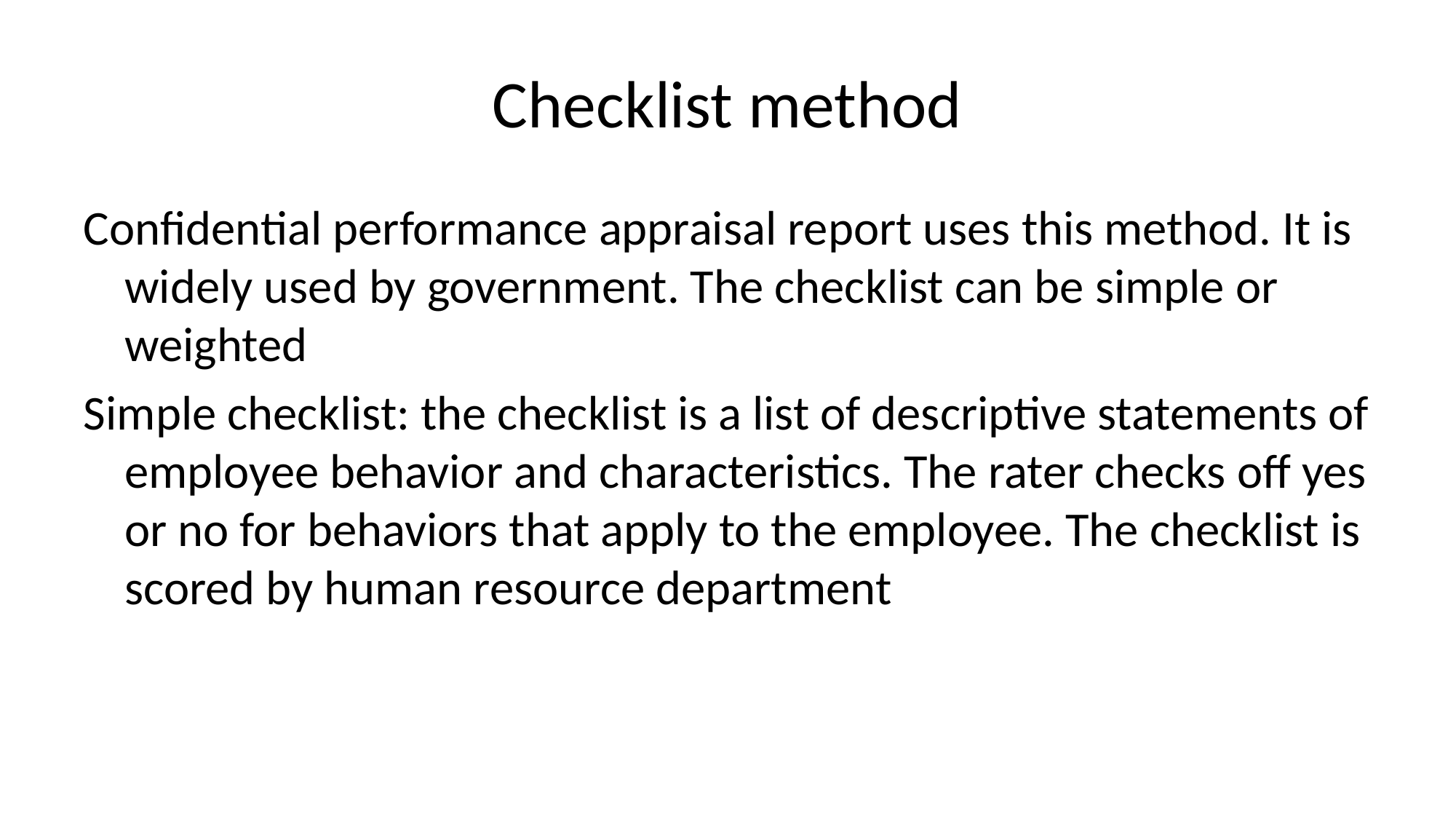

# Checklist method
Confidential performance appraisal report uses this method. It is widely used by government. The checklist can be simple or weighted
Simple checklist: the checklist is a list of descriptive statements of employee behavior and characteristics. The rater checks off yes or no for behaviors that apply to the employee. The checklist is scored by human resource department